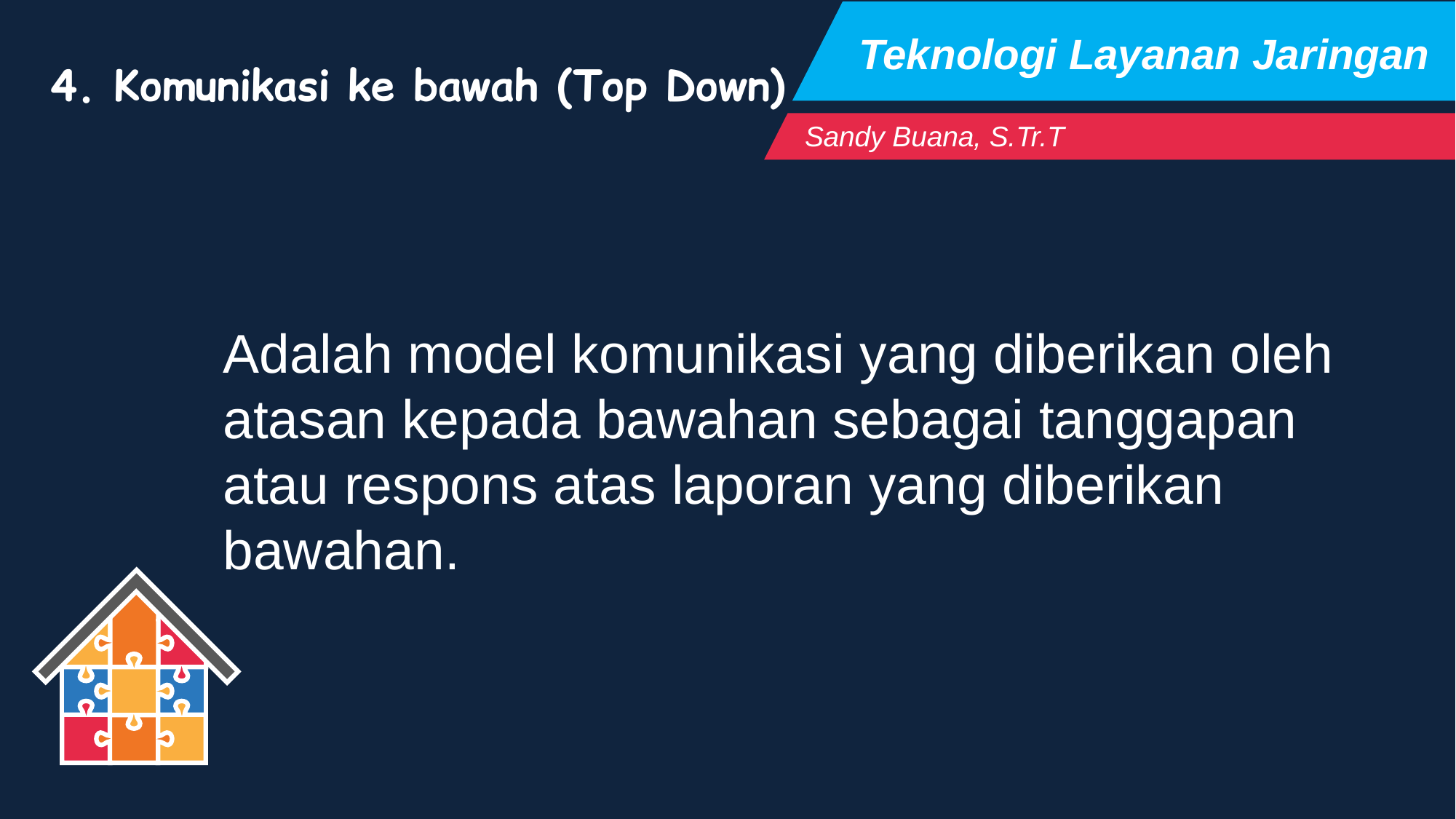

Teknologi Layanan Jaringan
4. Komunikasi ke bawah (Top Down)

Sandy Buana, S.Tr.T
Adalah model komunikasi yang diberikan oleh atasan kepada bawahan sebagai tanggapan atau respons atas laporan yang diberikan bawahan.